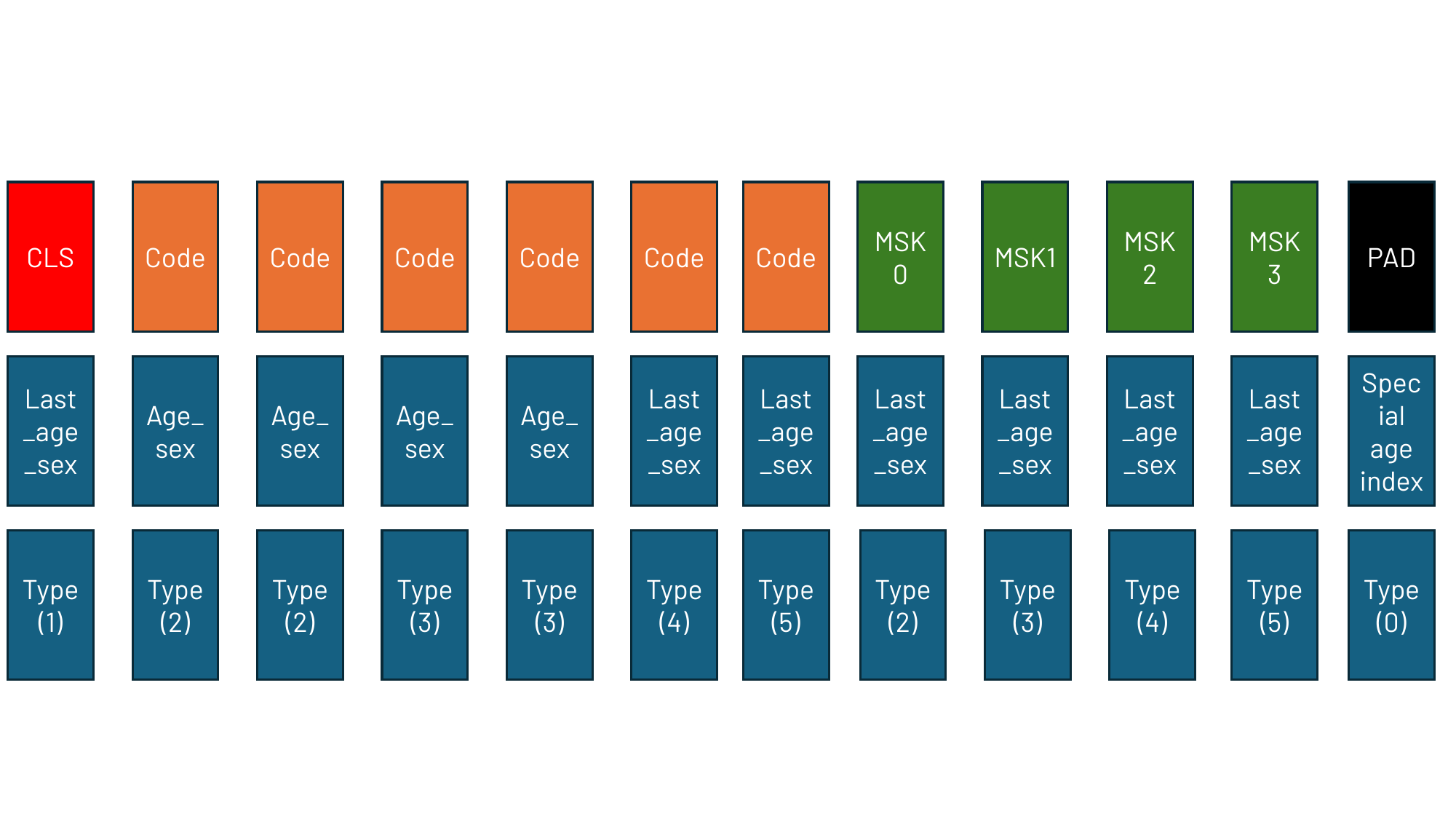

CLS
Code

MSK3

PAD

MSK1

MSK2

Code
MSK0
Code
Code
Code
Code
Last_age_sex
Last_age_sex
Special age index
Last_age_sex
Last_age_sex
Last_age_sex
Age_sex
Age_sex
Age_sex
Age_sex
Last_age_sex
Last_age_sex
Type (1)
Type (2)
Type (2)
Type (3)
Type (3)
Type (4)
Type (5)
Type (2)
Type (3)
Type (4)
Type (5)
Type (0)